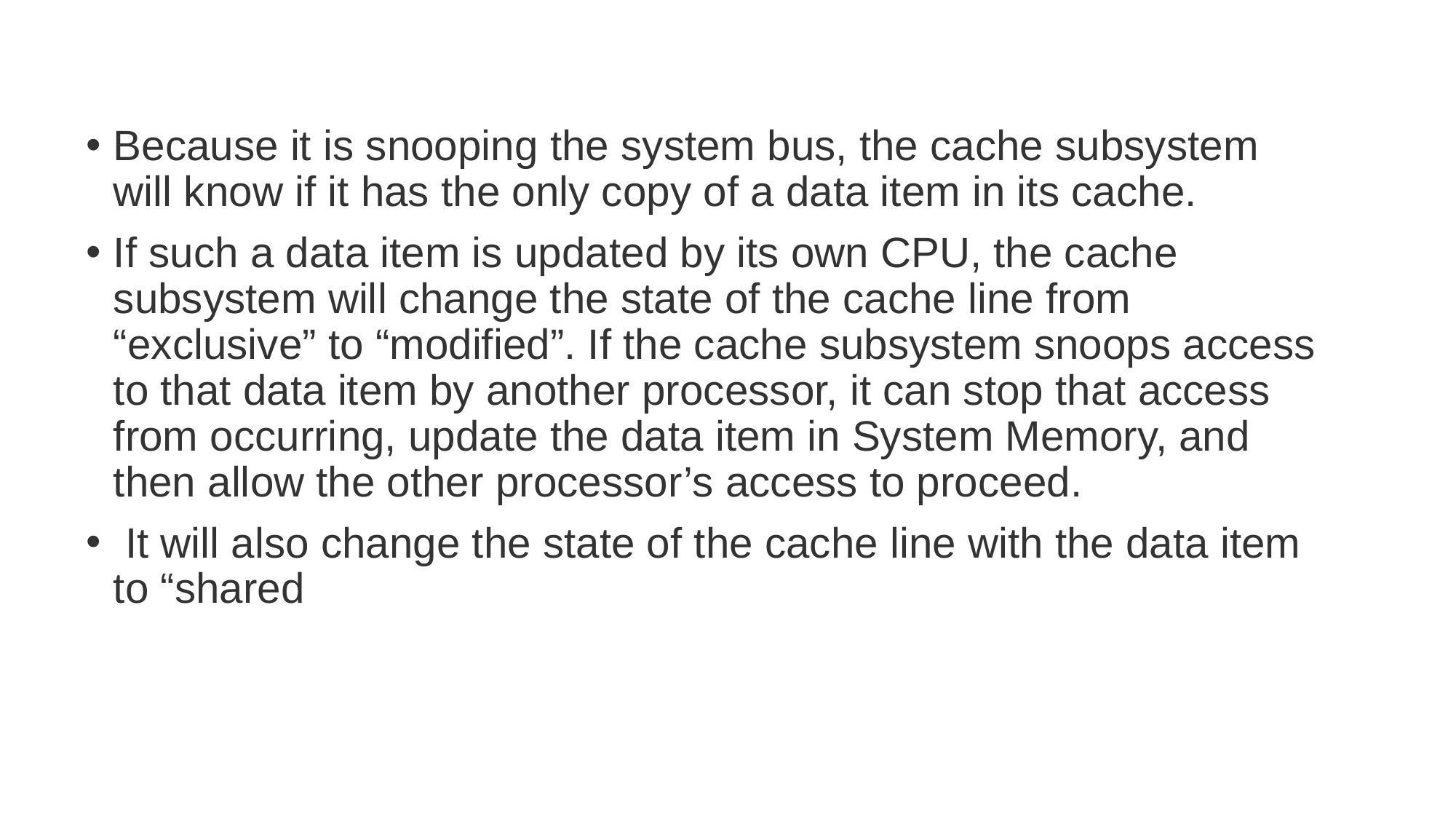

Because it is snooping the system bus, the cache subsystem will know if it has the only copy of a data item in its cache.
If such a data item is updated by its own CPU, the cache subsystem will change the state of the cache line from “exclusive” to “modified”. If the cache subsystem snoops access to that data item by another processor, it can stop that access from occurring, update the data item in System Memory, and then allow the other processor’s access to proceed.
 It will also change the state of the cache line with the data item to “shared